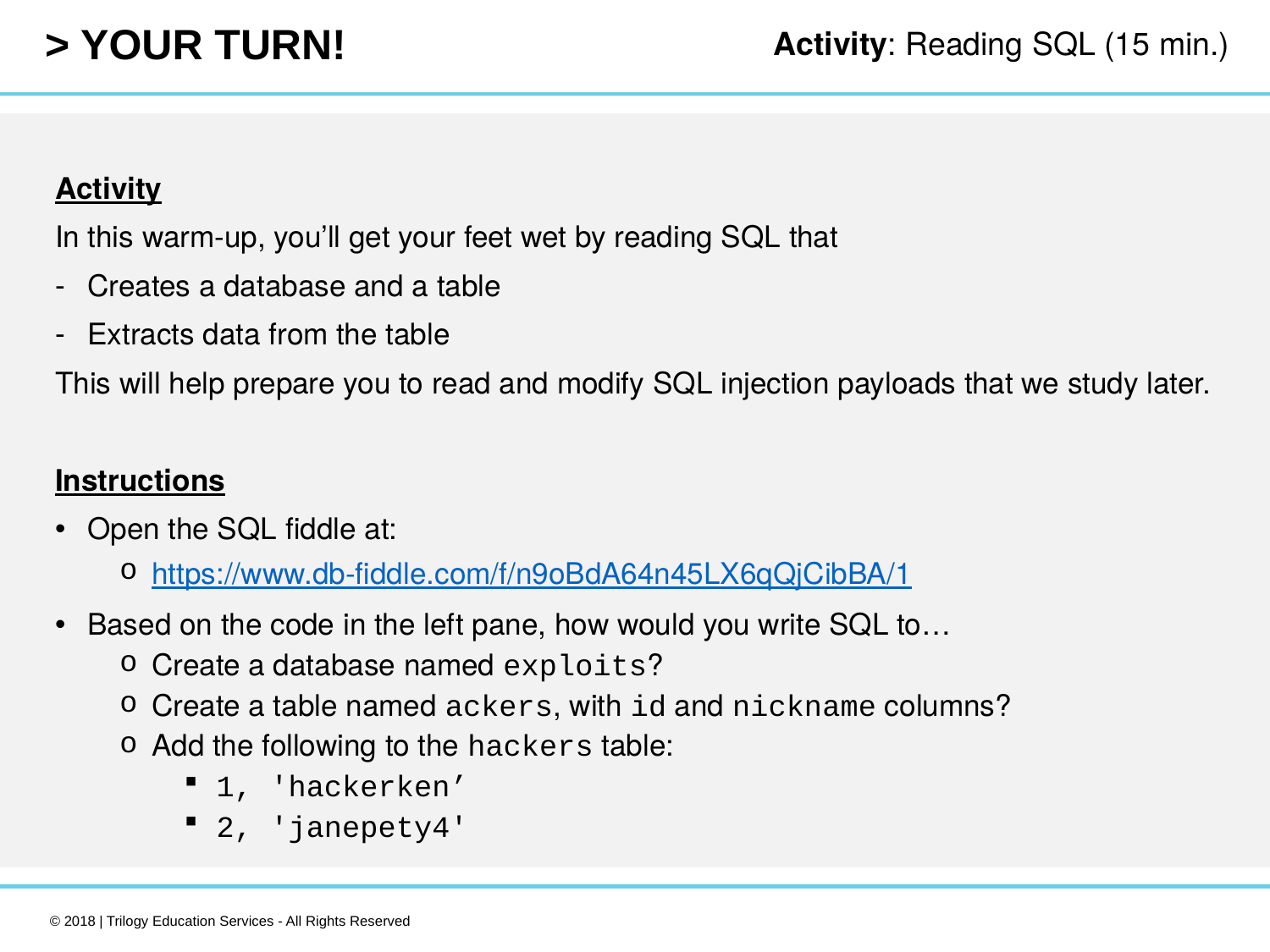

Activity: Reading SQL (15 min.)
Activity
In this warm-up, you’ll get your feet wet by reading SQL that
Creates a database and a table
Extracts data from the table
This will help prepare you to read and modify SQL injection payloads that we study later.

Instructions
Open the SQL fiddle at:
https://www.db-fiddle.com/f/n9oBdA64n45LX6qQjCibBA/1
Based on the code in the left pane, how would you write SQL to…
Create a database named exploits?
Create a table named ackers, with id and nickname columns?
Add the following to the hackers table:
1, 'hackerken’
2, 'janepety4'